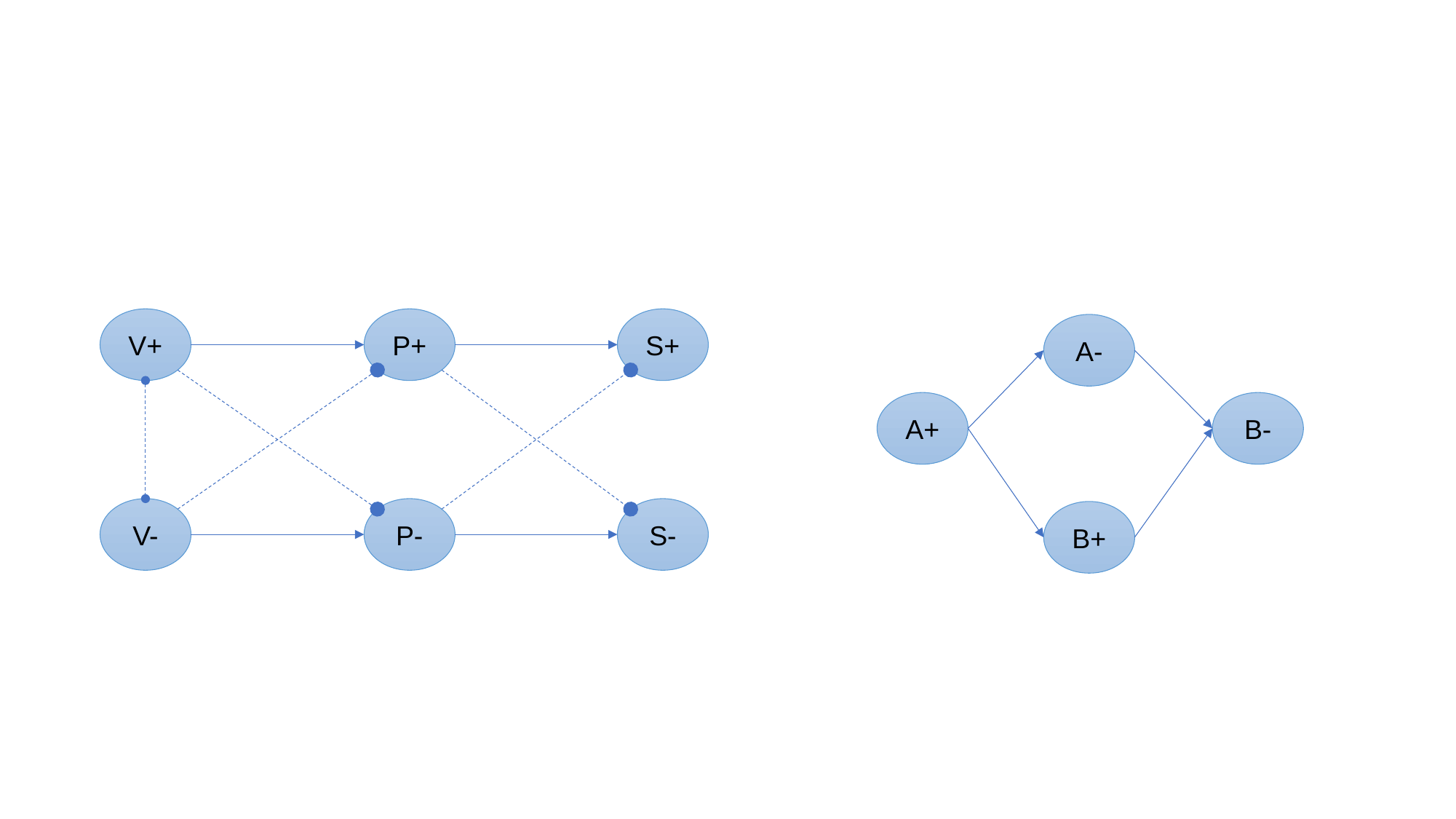

#
S+
P+
V+
A-
A+
B-
S-
P-
V-
B+